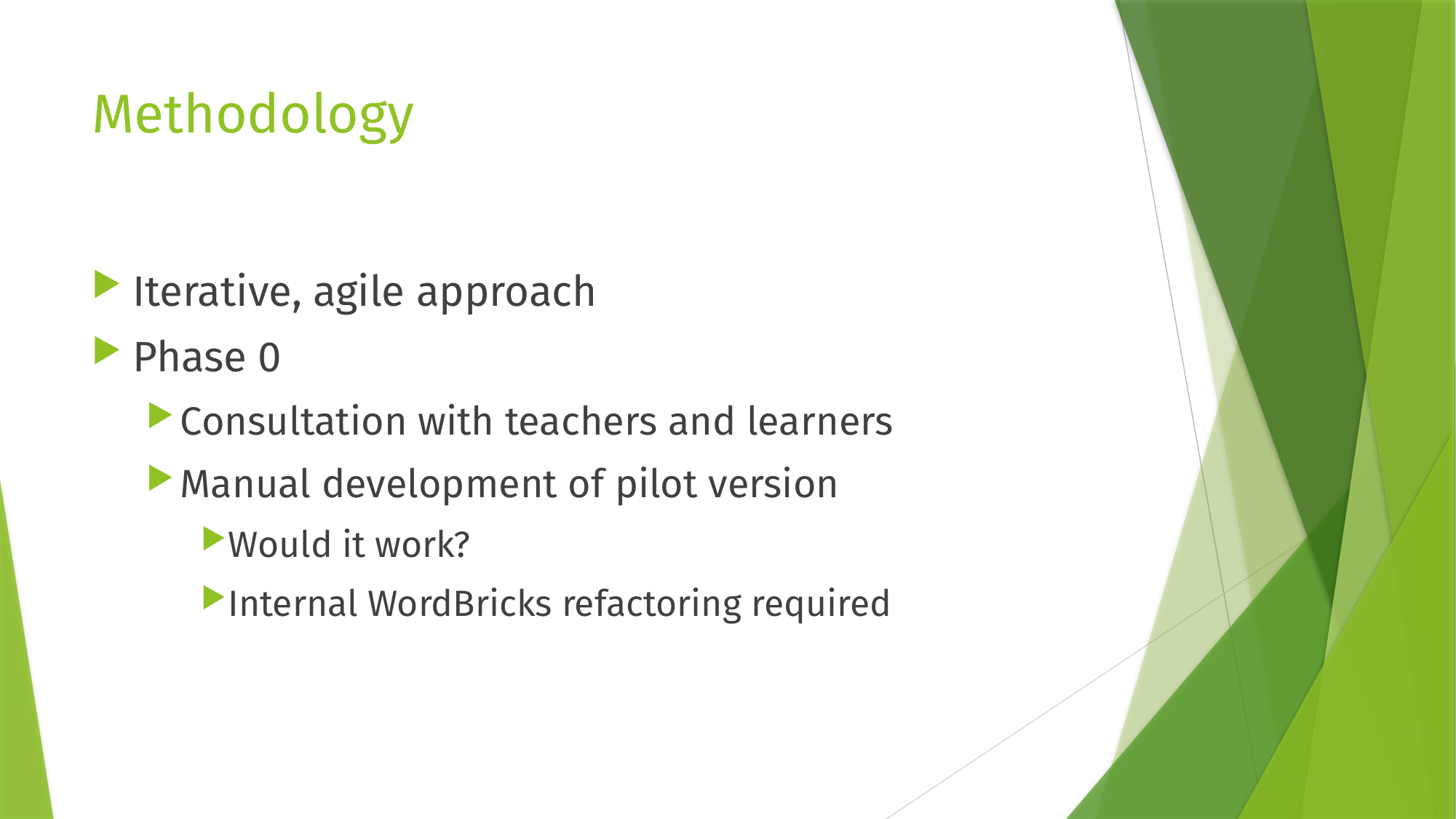

# Methodology
Iterative, agile approach
Phase 0
Consultation with teachers and learners
Manual development of pilot version
Would it work?
Internal WordBricks refactoring required